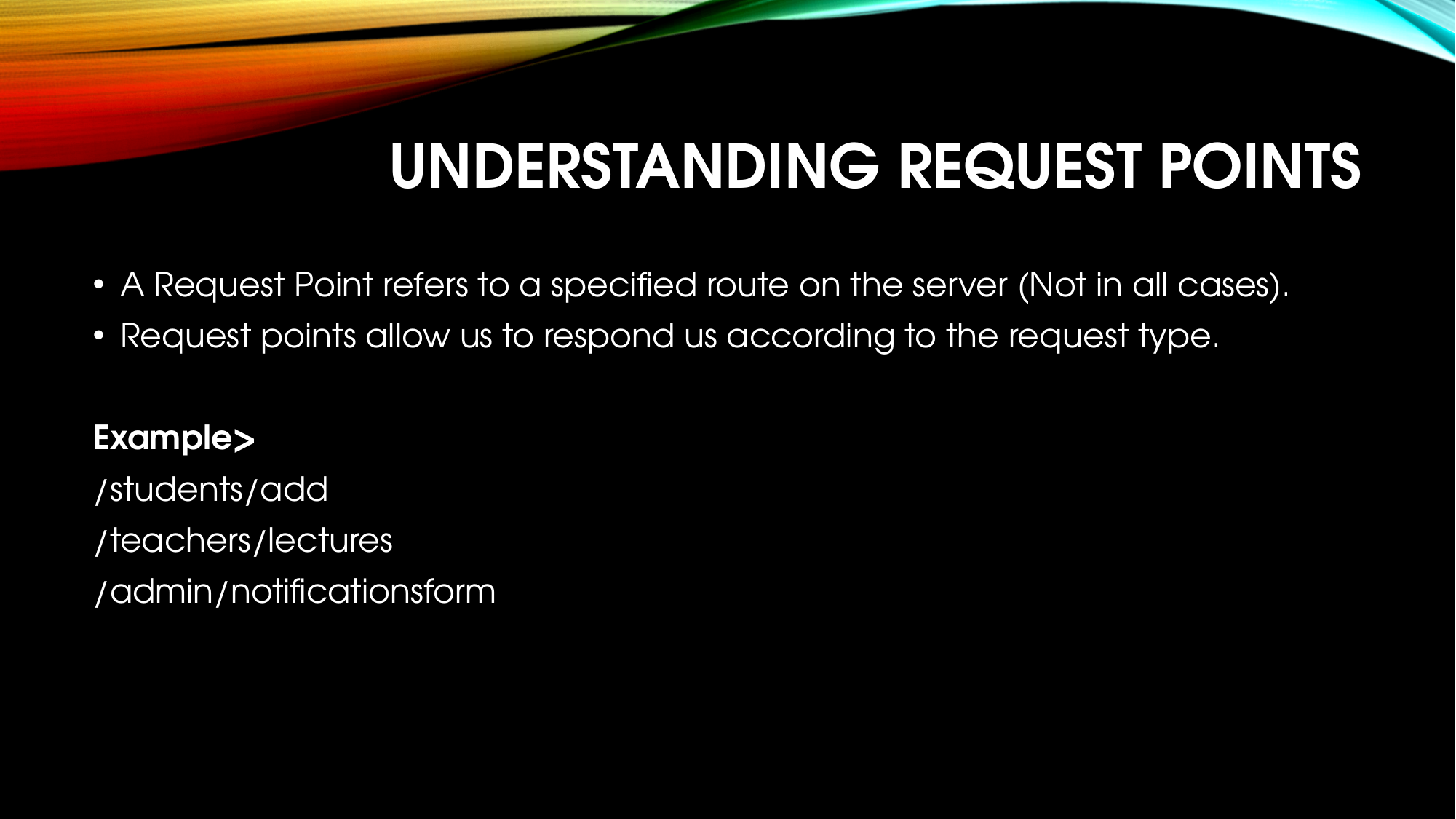

# Understanding Request Points
A Request Point refers to a specified route on the server (Not in all cases).
Request points allow us to respond us according to the request type.

Example>
/students/add
/teachers/lectures
/admin/notificationsform